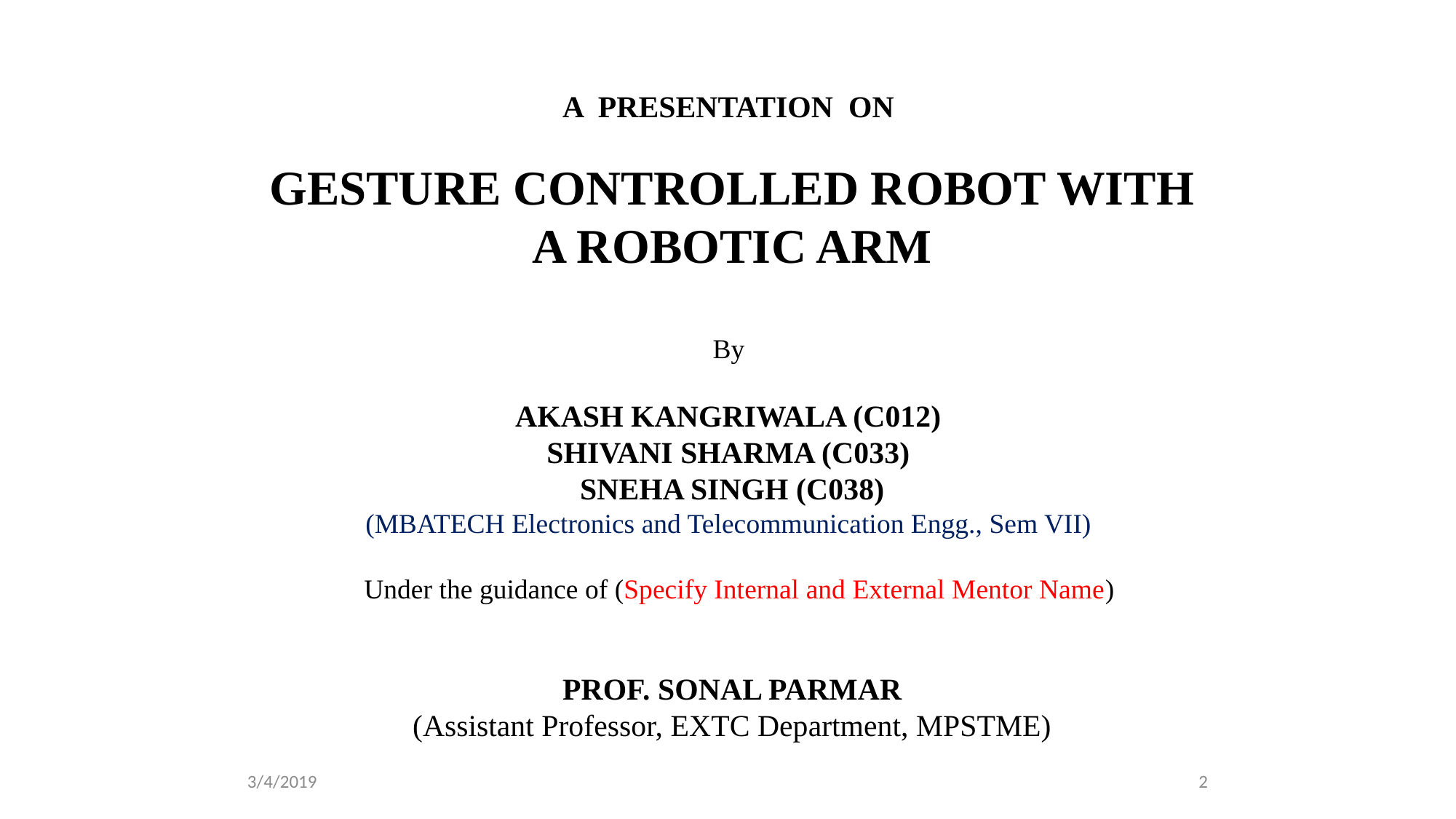

A  PRESENTATION  ON

GESTURE CONTROLLED ROBOT WITH A ROBOTIC ARM

By

AKASH KANGRIWALA (C012)
SHIVANI SHARMA (C033)
SNEHA SINGH (C038)
(MBATECH Electronics and Telecommunication Engg., Sem VII)

  Under the guidance of (Specify Internal and External Mentor Name)

 PROF. SONAL PARMAR
(Assistant Professor, EXTC Department, MPSTME)

3/4/2019
2